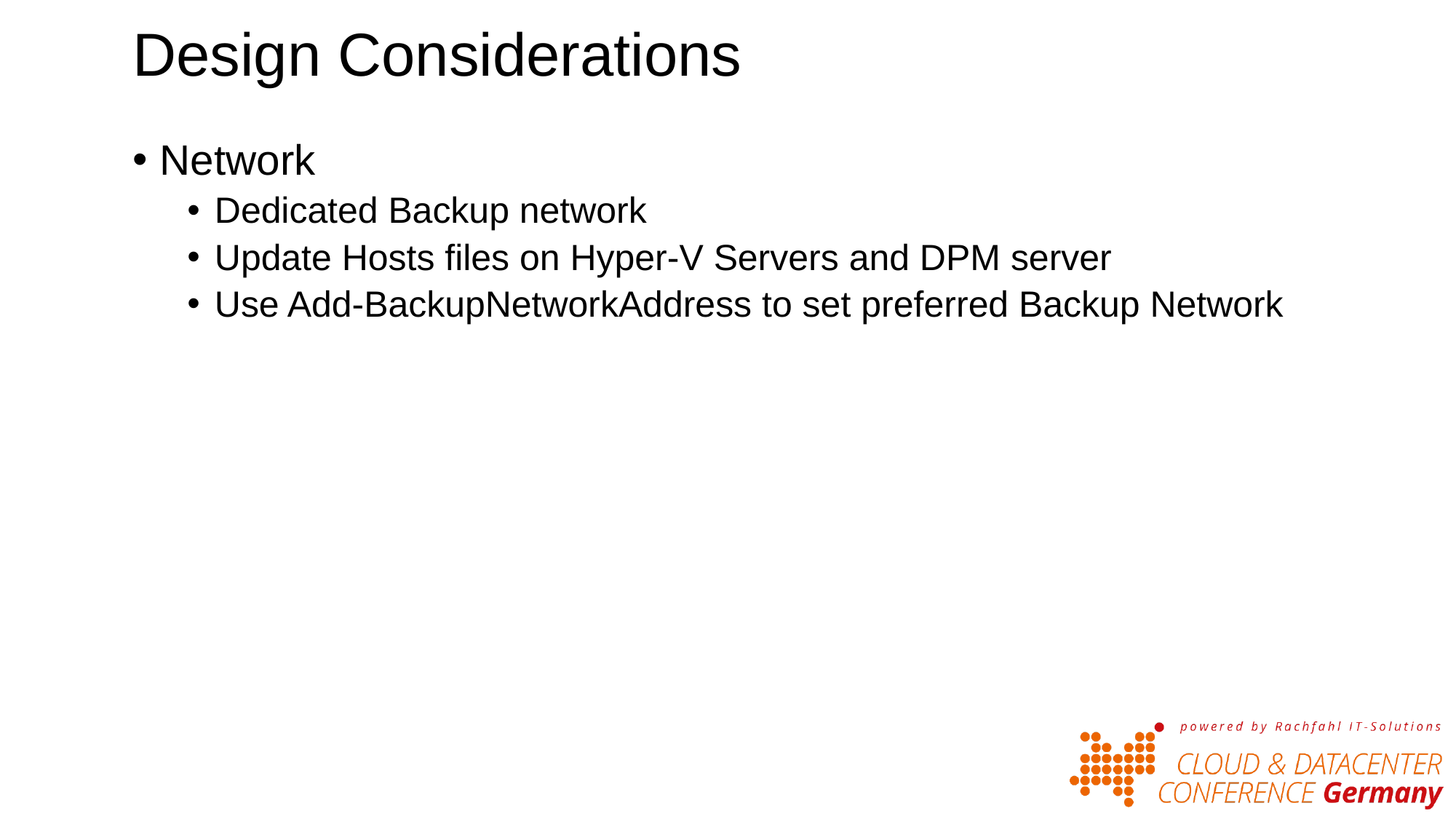

# Design Considerations
Network
Dedicated Backup network
Update Hosts files on Hyper-V Servers and DPM server
Use Add-BackupNetworkAddress to set preferred Backup Network